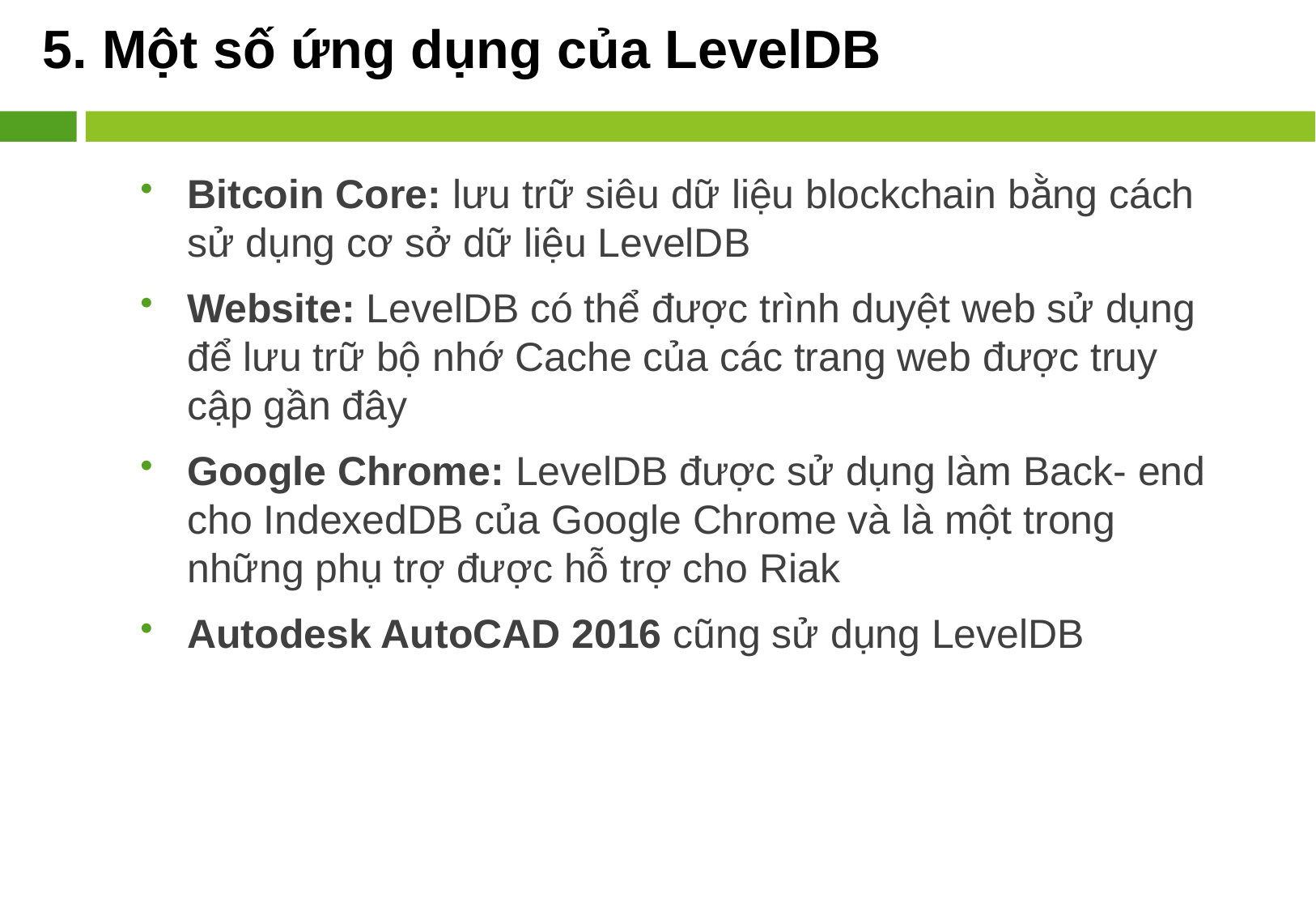

# 5. Một số ứng dụng của LevelDB
Bitcoin Core: lưu trữ siêu dữ liệu blockchain bằng cách sử dụng cơ sở dữ liệu LevelDB
Website: LevelDB có thể được trình duyệt web sử dụng để lưu trữ bộ nhớ Cache của các trang web được truy cập gần đây
Google Chrome: LevelDB được sử dụng làm Back- end cho IndexedDB của Google Chrome và là một trong những phụ trợ được hỗ trợ cho Riak
Autodesk AutoCAD 2016 cũng sử dụng LevelDB